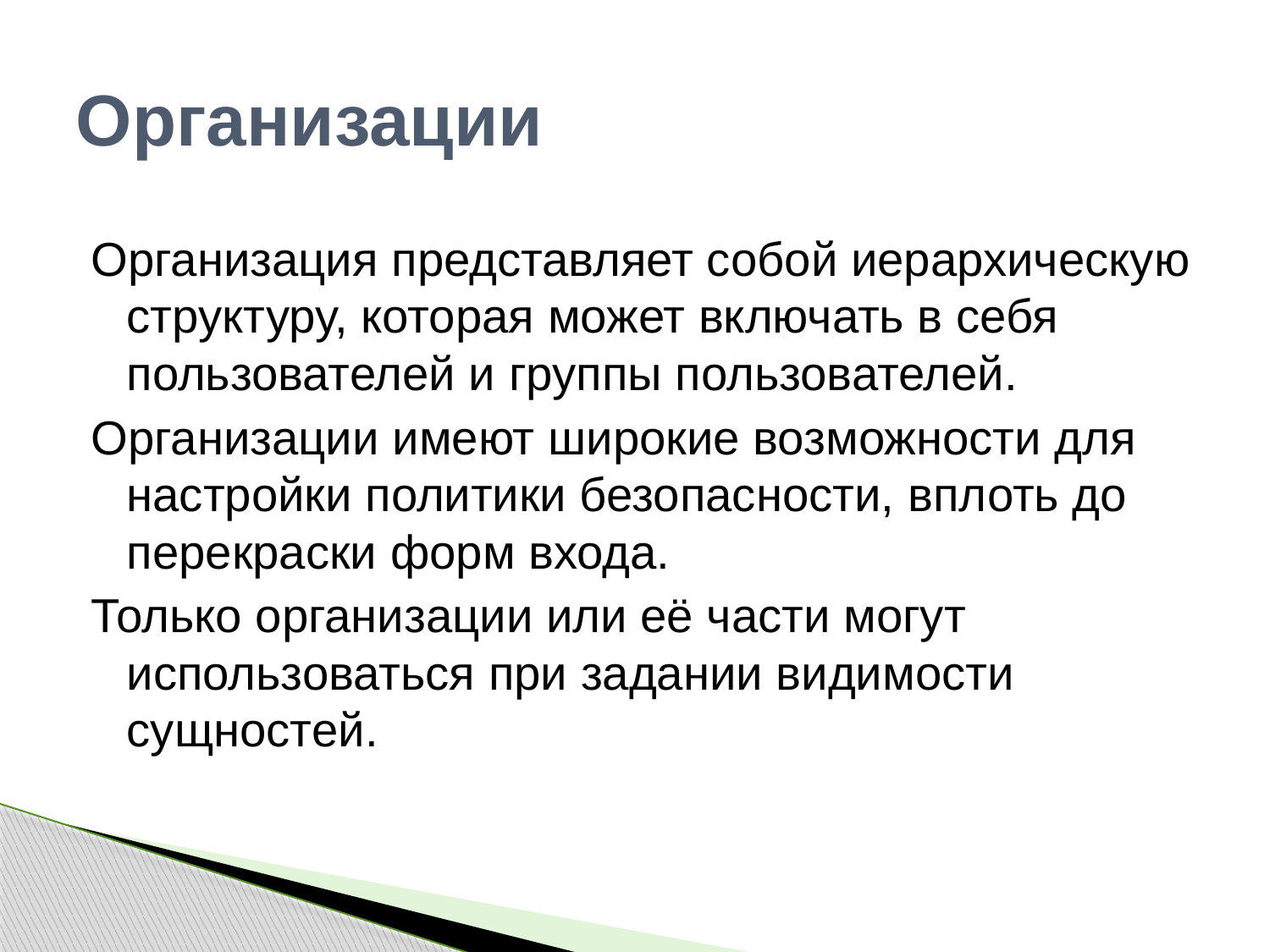

# Организации
Организация представляет собой иерархическую структуру, которая может включать в себя пользователей и группы пользователей.
Организации имеют широкие возможности для настройки политики безопасности, вплоть до перекраски форм входа.
Только организации или её части могут использоваться при задании видимости сущностей.